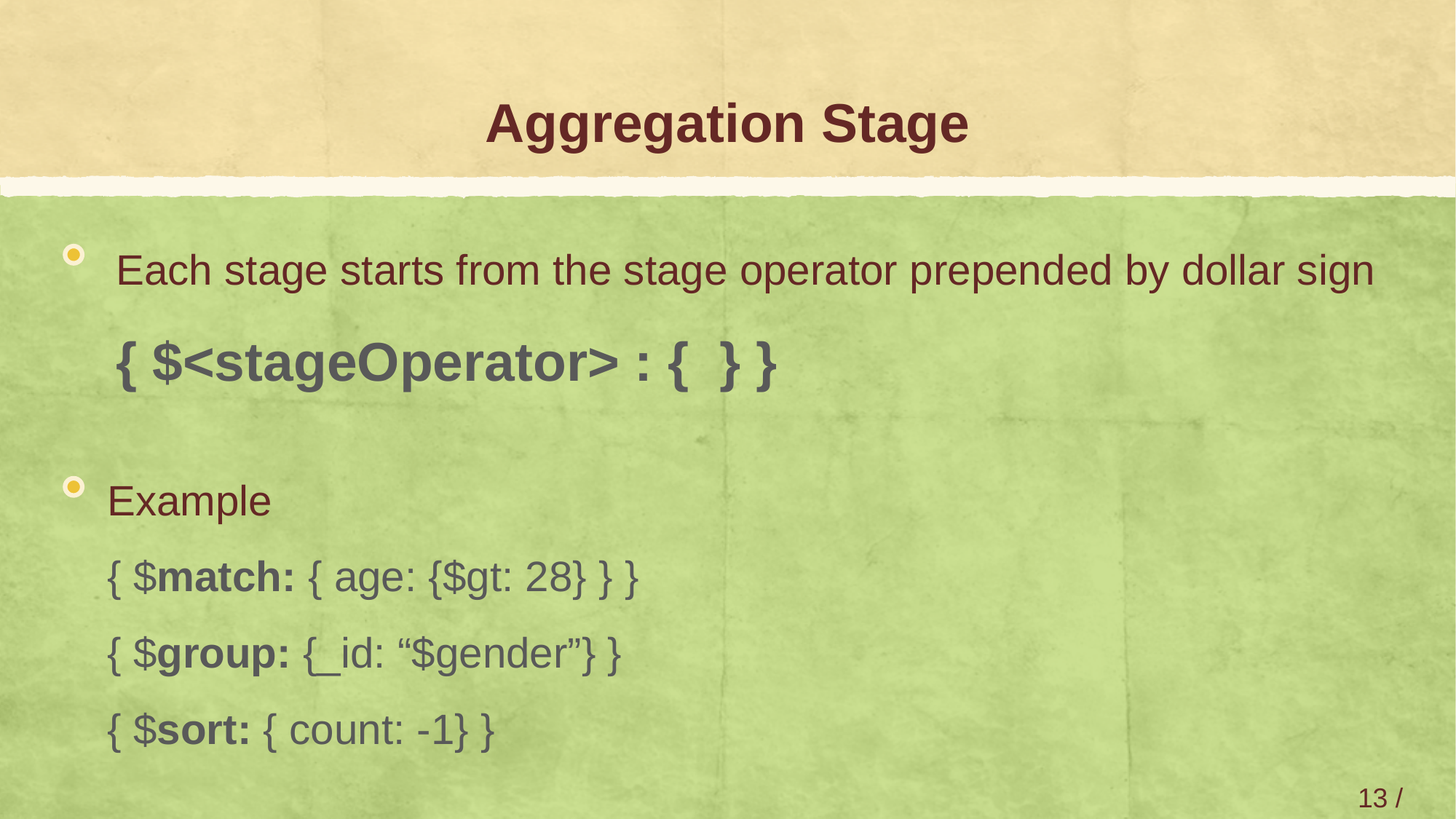

# Aggregation Stage
Each stage starts from the stage operator prepended by dollar sign
{ $<stageOperator> : {  } }

Example
{ $match: { age: {$gt: 28} } }
{ $group: {_id: “$gender”} }
{ $sort: { count: -1} }

13 / 33